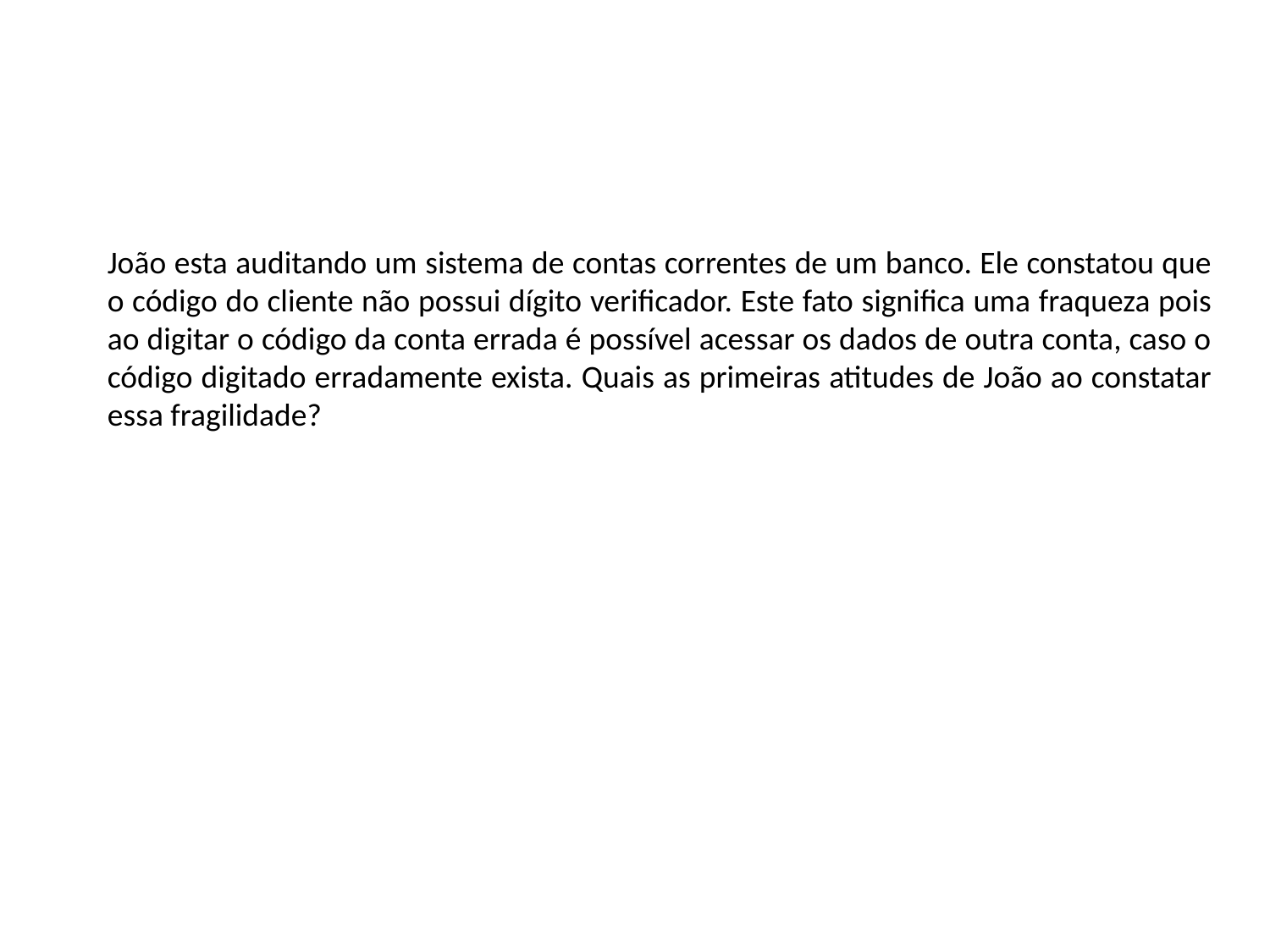

João esta auditando um sistema de contas correntes de um banco. Ele constatou que o código do cliente não possui dígito verificador. Este fato significa uma fraqueza pois ao digitar o código da conta errada é possível acessar os dados de outra conta, caso o código digitado erradamente exista. Quais as primeiras atitudes de João ao constatar essa fragilidade?